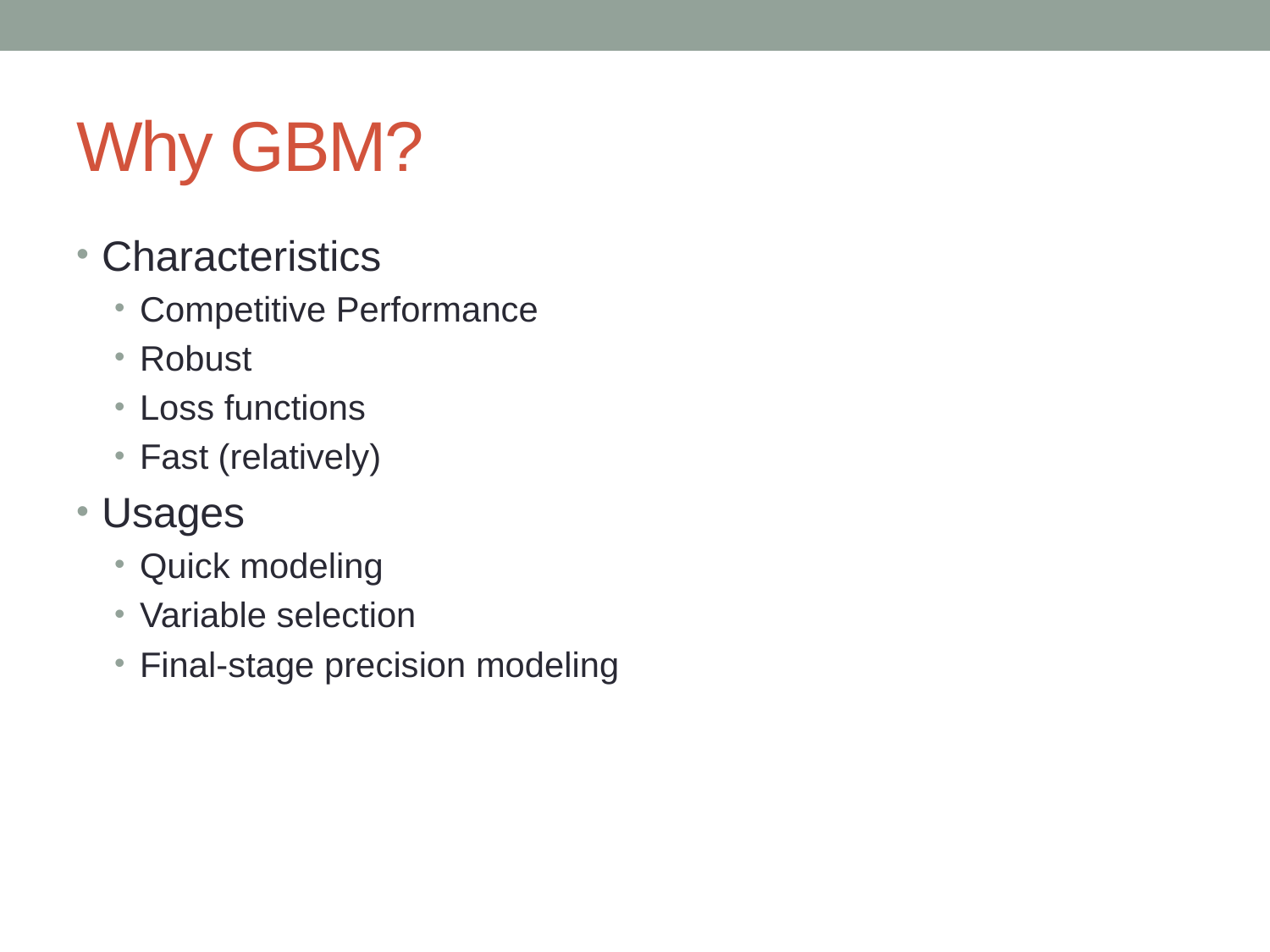

# Why GBM?
Characteristics
Competitive Performance
Robust
Loss functions
Fast (relatively)
Usages
Quick modeling
Variable selection
Final-stage precision modeling